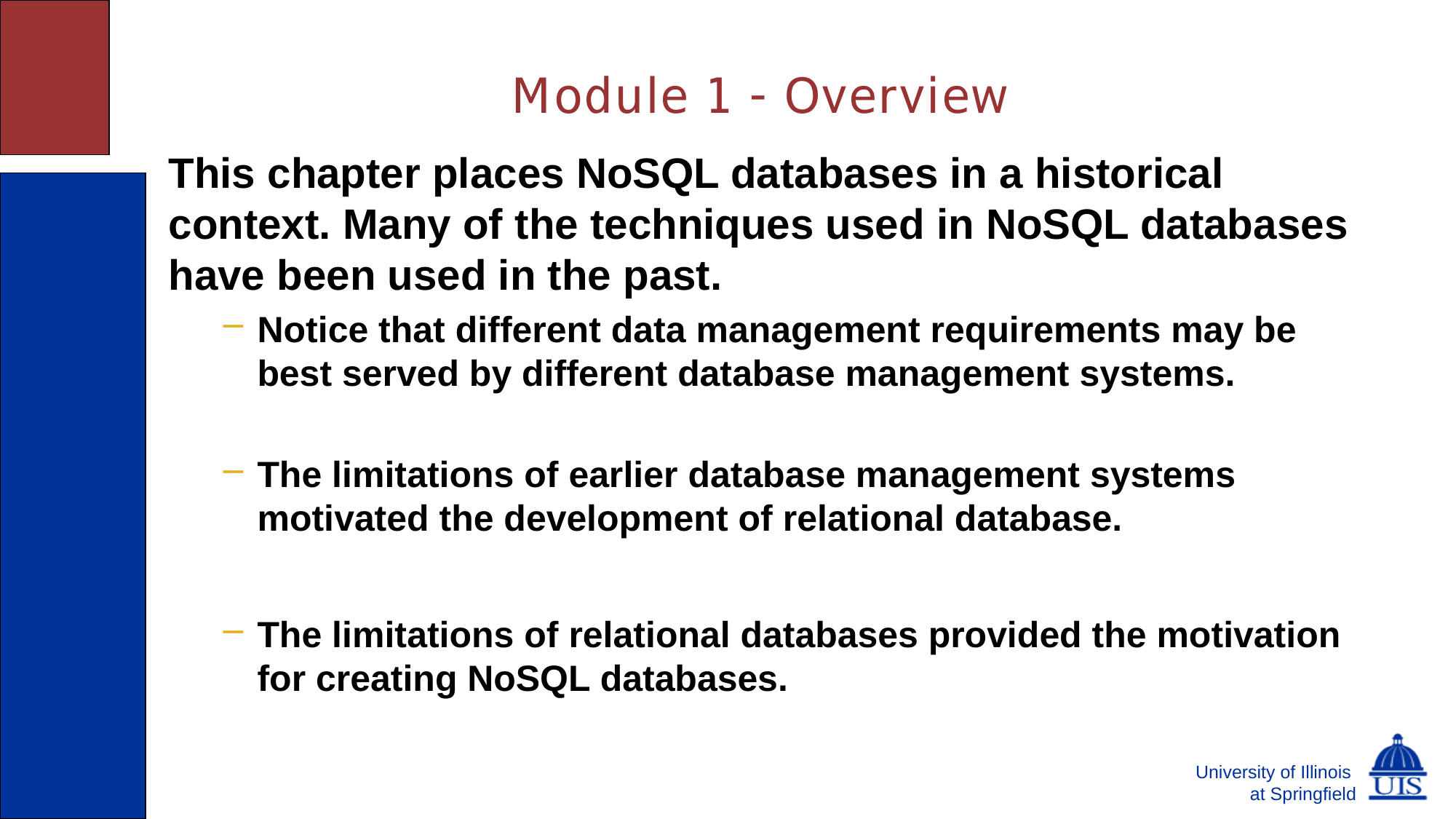

# Module 1 - Overview
This chapter places NoSQL databases in a historical context. Many of the techniques used in NoSQL databases have been used in the past.
Notice that different data management requirements may be best served by different database management systems.

The limitations of earlier database management systems motivated the development of relational database.

The limitations of relational databases provided the motivation for creating NoSQL databases.